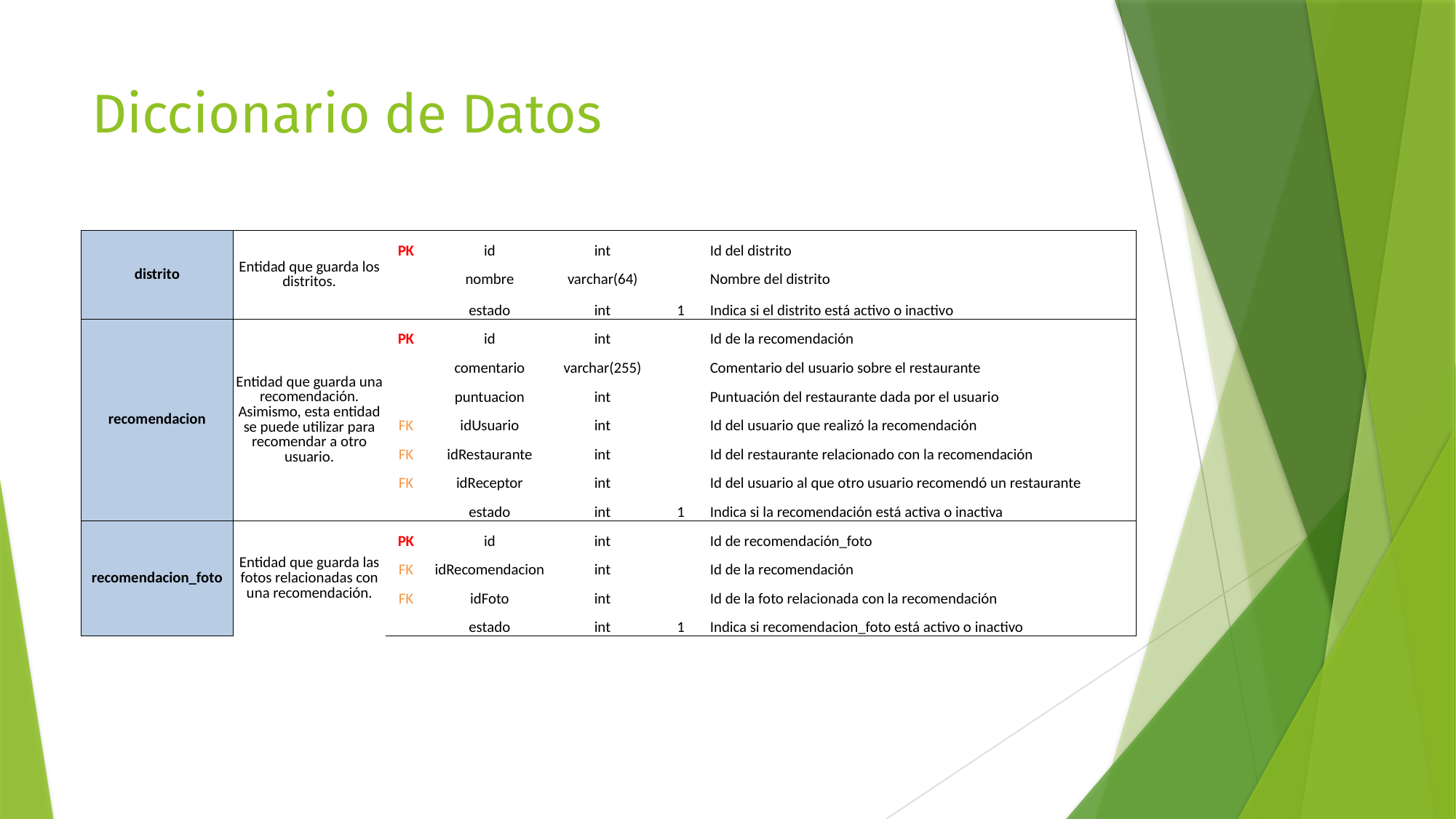

# Diccionario de Datos
| distrito | Entidad que guarda los distritos. | PK | id | int |  | Id del distrito |
| --- | --- | --- | --- | --- | --- | --- |
|  |  |  | nombre | varchar(64) |  | Nombre del distrito |
|  |  |  | estado | int | 1 | Indica si el distrito está activo o inactivo |
| recomendacion | Entidad que guarda una recomendación. Asimismo, esta entidad se puede utilizar para recomendar a otro usuario. | PK | id | int |  | Id de la recomendación |
|  |  |  | comentario | varchar(255) |  | Comentario del usuario sobre el restaurante |
|  |  |  | puntuacion | int |  | Puntuación del restaurante dada por el usuario |
|  |  | FK | idUsuario | int |  | Id del usuario que realizó la recomendación |
|  |  | FK | idRestaurante | int |  | Id del restaurante relacionado con la recomendación |
|  |  | FK | idReceptor | int |  | Id del usuario al que otro usuario recomendó un restaurante |
|  |  |  | estado | int | 1 | Indica si la recomendación está activa o inactiva |
| recomendacion\_foto | Entidad que guarda las fotos relacionadas con una recomendación. | PK | id | int |  | Id de recomendación\_foto |
|  |  | FK | idRecomendacion | int |  | Id de la recomendación |
|  |  | FK | idFoto | int |  | Id de la foto relacionada con la recomendación |
|  |  |  | estado | int | 1 | Indica si recomendacion\_foto está activo o inactivo |